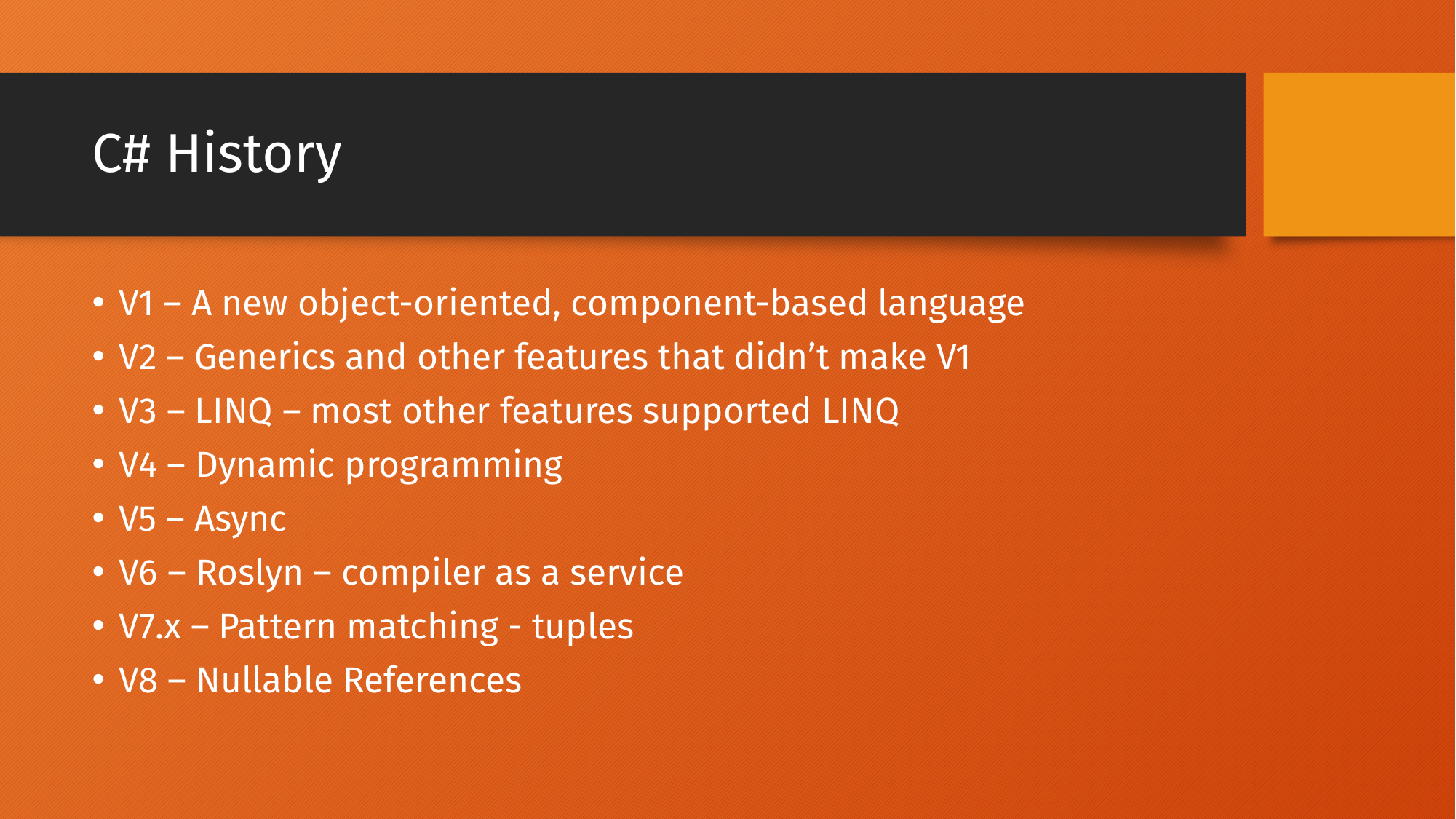

# C# History
V1 – A new object-oriented, component-based language
V2 – Generics and other features that didn’t make V1
V3 – LINQ – most other features supported LINQ
V4 – Dynamic programming
V5 – Async
V6 – Roslyn – compiler as a service
V7.x – Pattern matching - tuples
V8 – Nullable References